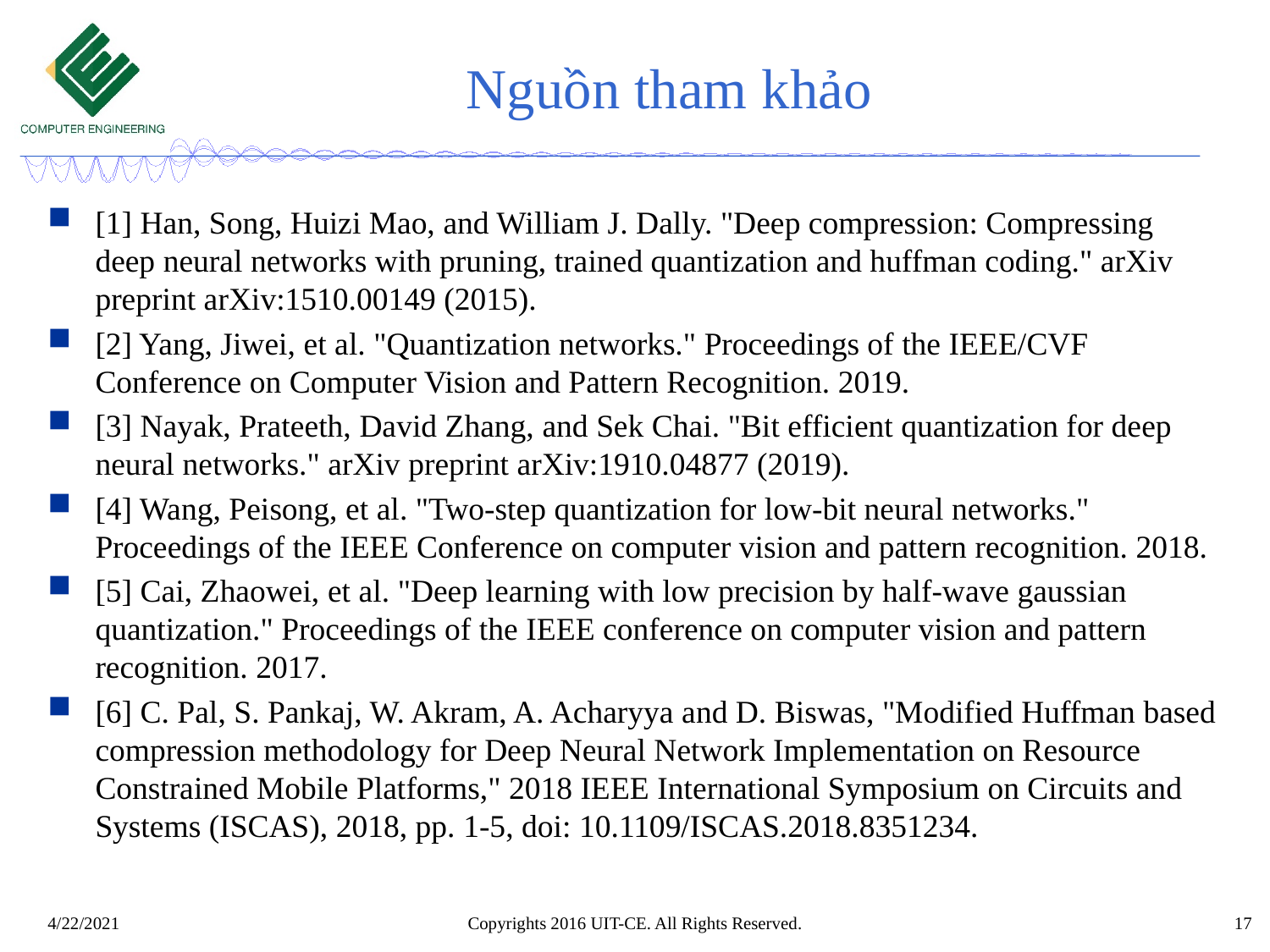

# Nguồn tham khảo
[1] Han, Song, Huizi Mao, and William J. Dally. "Deep compression: Compressing deep neural networks with pruning, trained quantization and huffman coding." arXiv preprint arXiv:1510.00149 (2015).
[2] Yang, Jiwei, et al. "Quantization networks." Proceedings of the IEEE/CVF Conference on Computer Vision and Pattern Recognition. 2019.
[3] Nayak, Prateeth, David Zhang, and Sek Chai. "Bit efficient quantization for deep neural networks." arXiv preprint arXiv:1910.04877 (2019).
[4] Wang, Peisong, et al. "Two-step quantization for low-bit neural networks." Proceedings of the IEEE Conference on computer vision and pattern recognition. 2018.
[5] Cai, Zhaowei, et al. "Deep learning with low precision by half-wave gaussian quantization." Proceedings of the IEEE conference on computer vision and pattern recognition. 2017.
[6] C. Pal, S. Pankaj, W. Akram, A. Acharyya and D. Biswas, "Modified Huffman based compression methodology for Deep Neural Network Implementation on Resource Constrained Mobile Platforms," 2018 IEEE International Symposium on Circuits and Systems (ISCAS), 2018, pp. 1-5, doi: 10.1109/ISCAS.2018.8351234.
Copyrights 2016 UIT-CE. All Rights Reserved.
4/22/2021
17